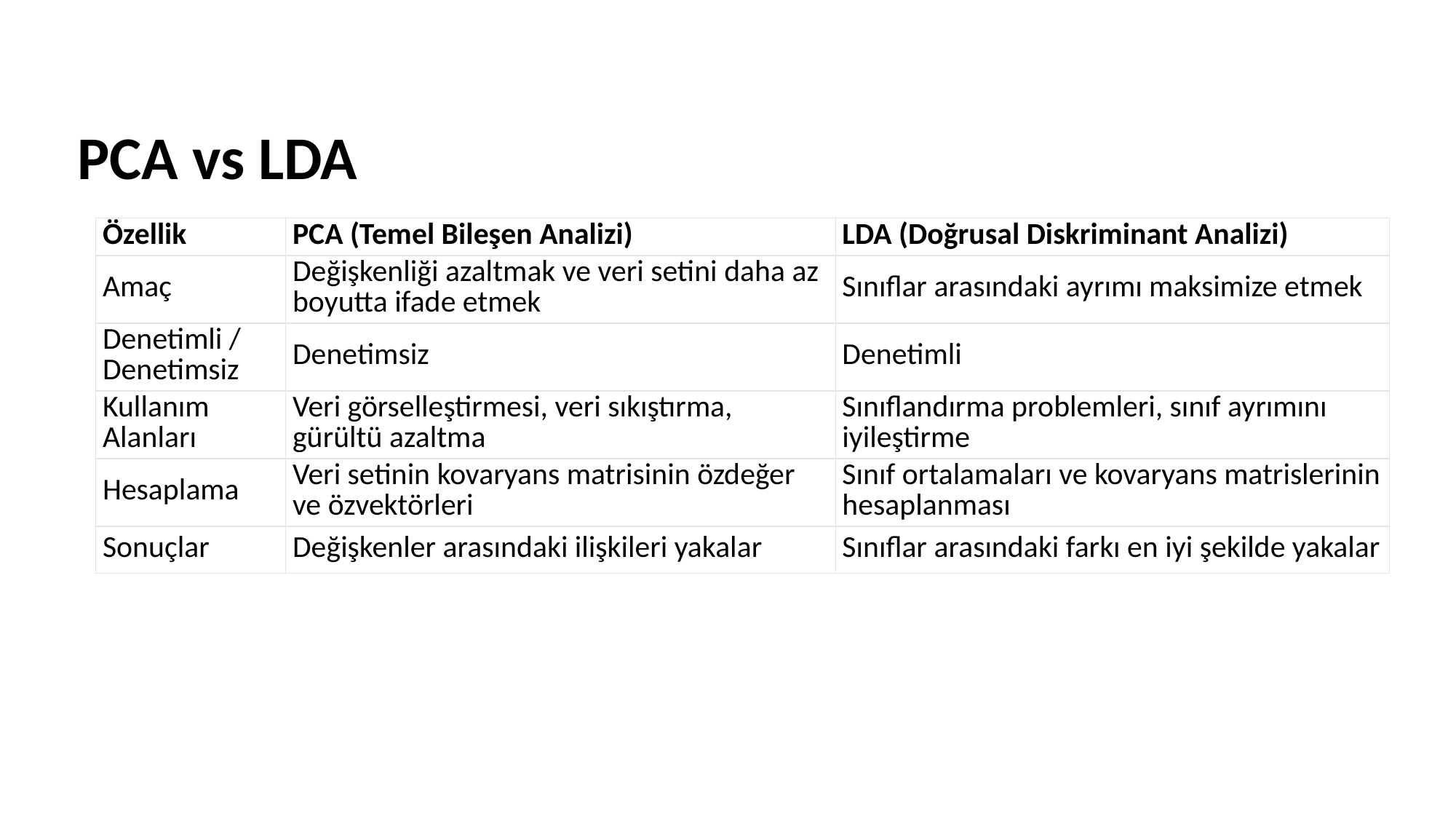

# PCA vs LDA

| Özellik | PCA (Temel Bileşen Analizi) | LDA (Doğrusal Diskriminant Analizi) |
| --- | --- | --- |
| Amaç | Değişkenliği azaltmak ve veri setini daha az boyutta ifade etmek | Sınıflar arasındaki ayrımı maksimize etmek |
| Denetimli / Denetimsiz | Denetimsiz | Denetimli |
| Kullanım Alanları | Veri görselleştirmesi, veri sıkıştırma, gürültü azaltma | Sınıflandırma problemleri, sınıf ayrımını iyileştirme |
| Hesaplama | Veri setinin kovaryans matrisinin özdeğer ve özvektörleri | Sınıf ortalamaları ve kovaryans matrislerinin hesaplanması |
| Sonuçlar | Değişkenler arasındaki ilişkileri yakalar | Sınıflar arasındaki farkı en iyi şekilde yakalar |